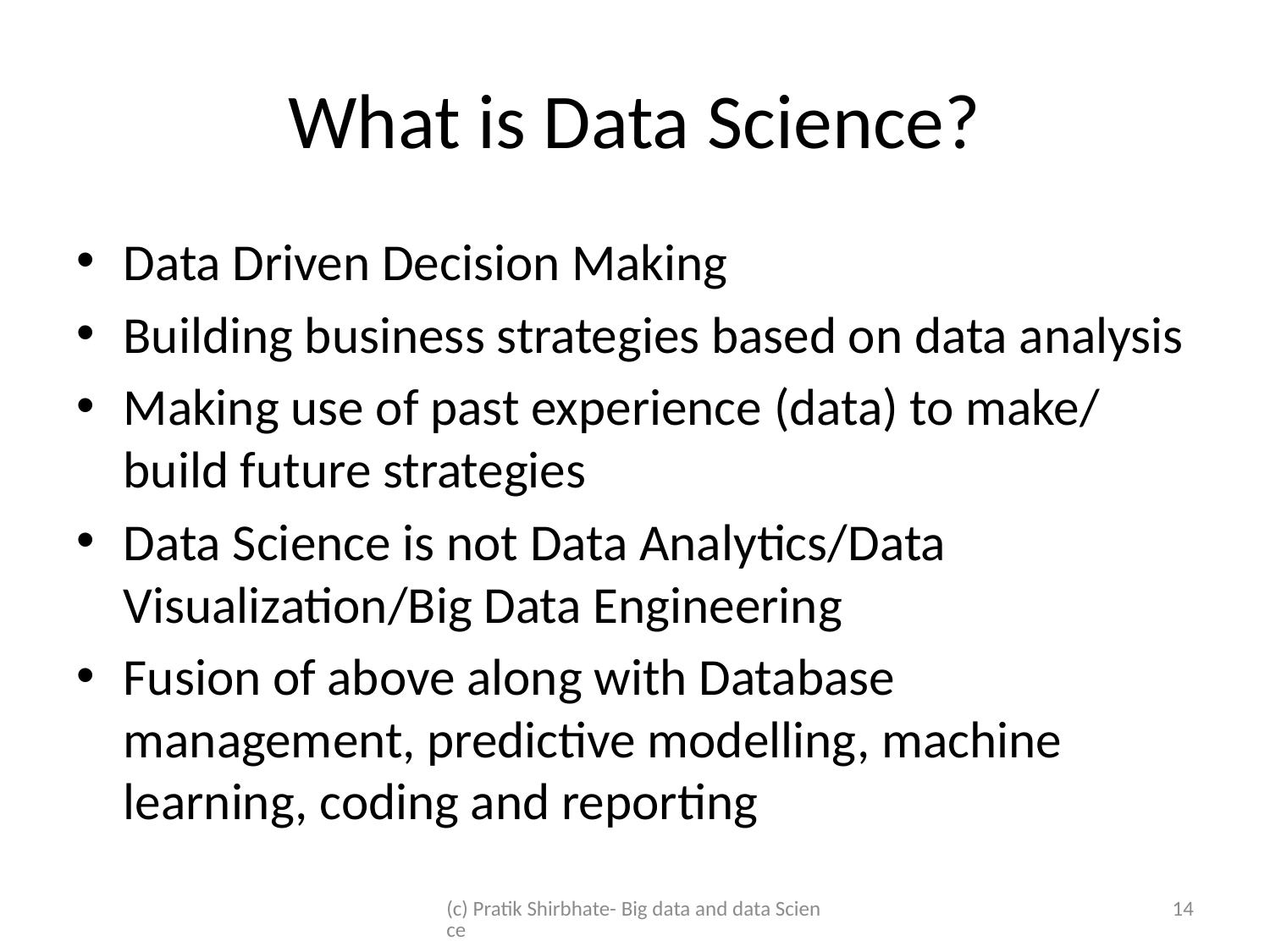

# What is Data Science?
Data Driven Decision Making
Building business strategies based on data analysis
Making use of past experience (data) to make/ build future strategies
Data Science is not Data Analytics/Data Visualization/Big Data Engineering
Fusion of above along with Database management, predictive modelling, machine learning, coding and reporting
(c) Pratik Shirbhate- Big data and data Science
14